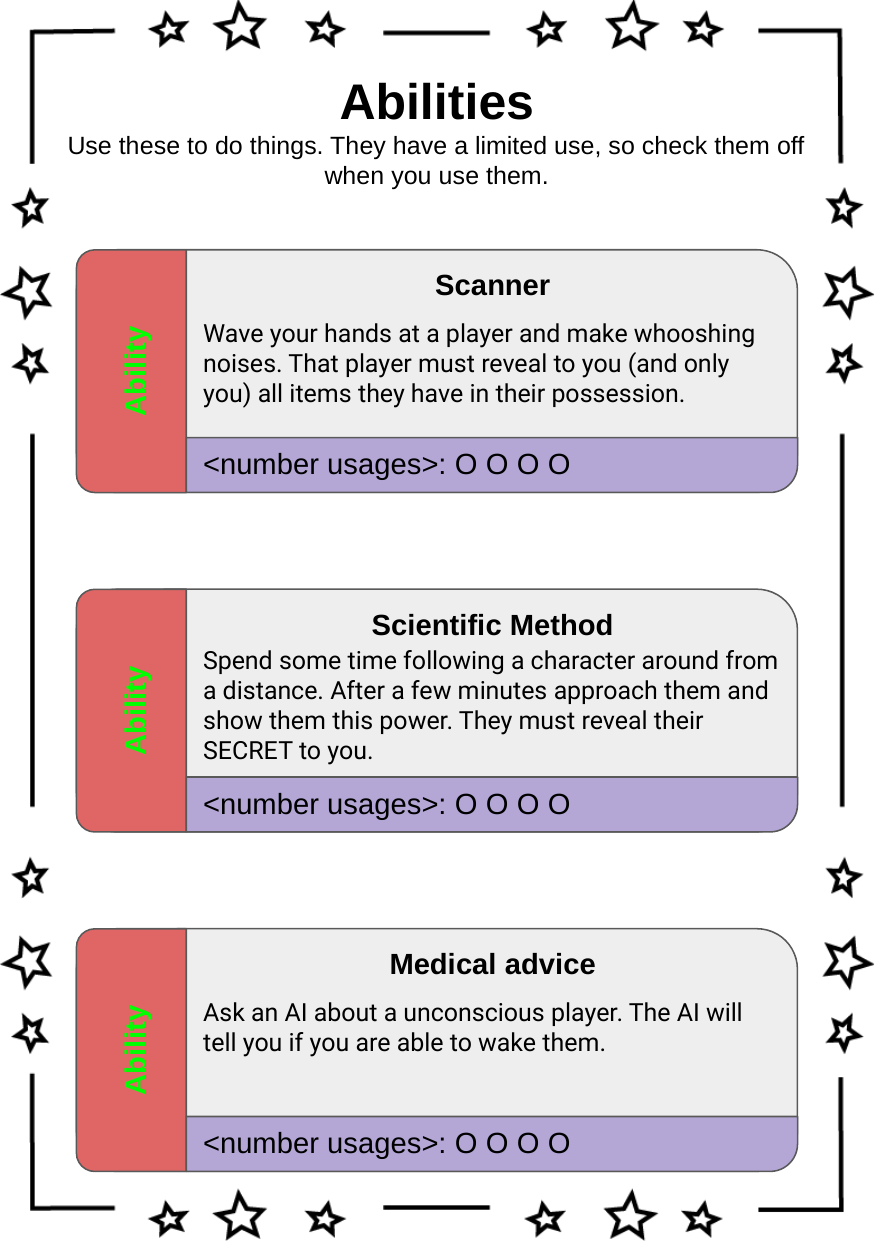

Abilities
Use these to do things. They have a limited use, so check them off when you use them.

Scanner
Wave your hands at a player and make whooshing noises. That player must reveal to you (and only you) all items they have in their possession.

Ability
<number usages>: O O O O

Scientific Method
Spend some time following a character around from a distance. After a few minutes approach them and show them this power. They must reveal their SECRET to you.
Ability
<number usages>: O O O O

Medical advice
Ask an AI about a unconscious player. The AI will tell you if you are able to wake them.
Ability
<number usages>: O O O O